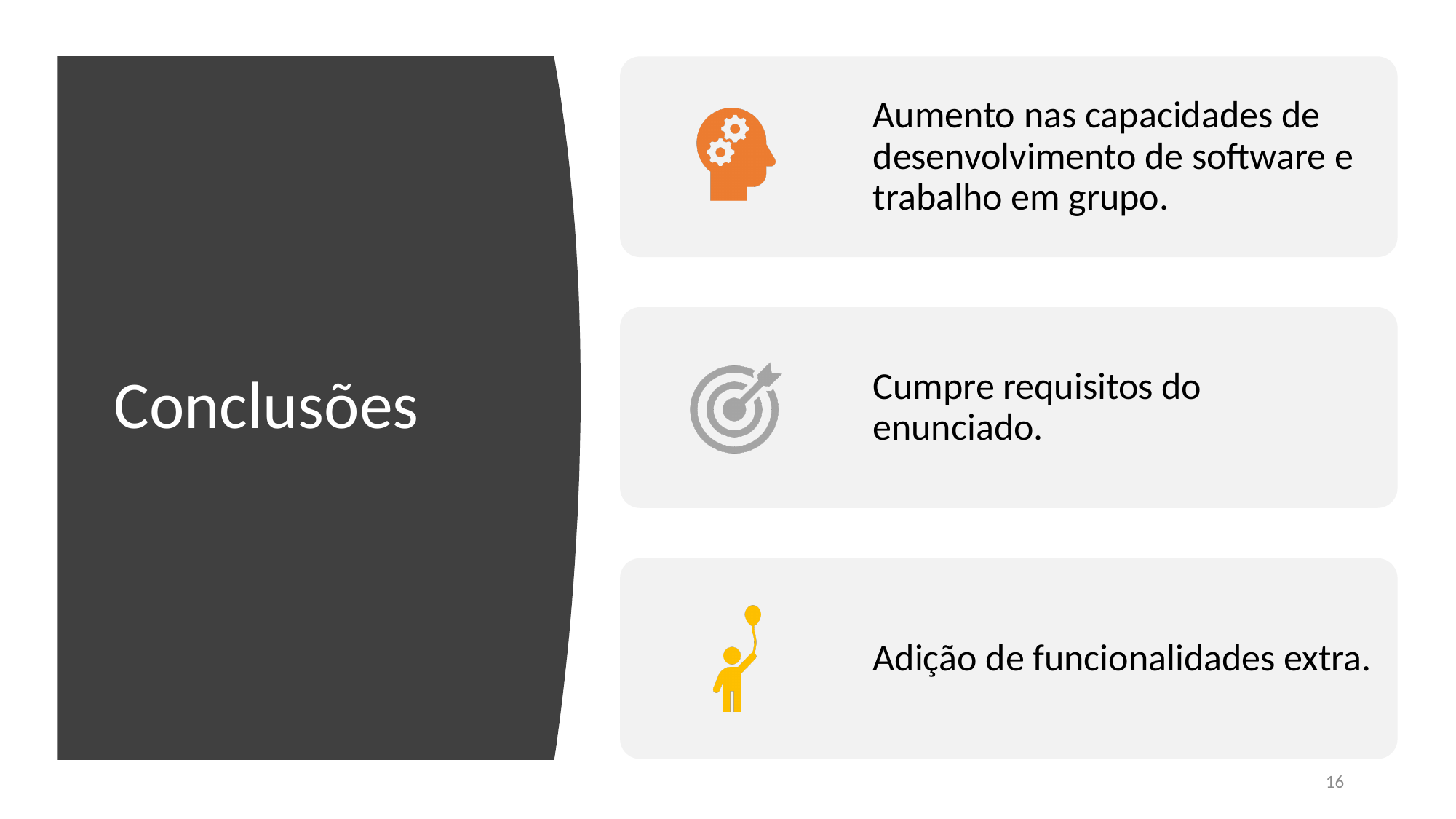

Aumento nas capacidades de desenvolvimento de software e trabalho em grupo.
Cumpre requisitos do enunciado.
Adição de funcionalidades extra.

# Conclusões
16